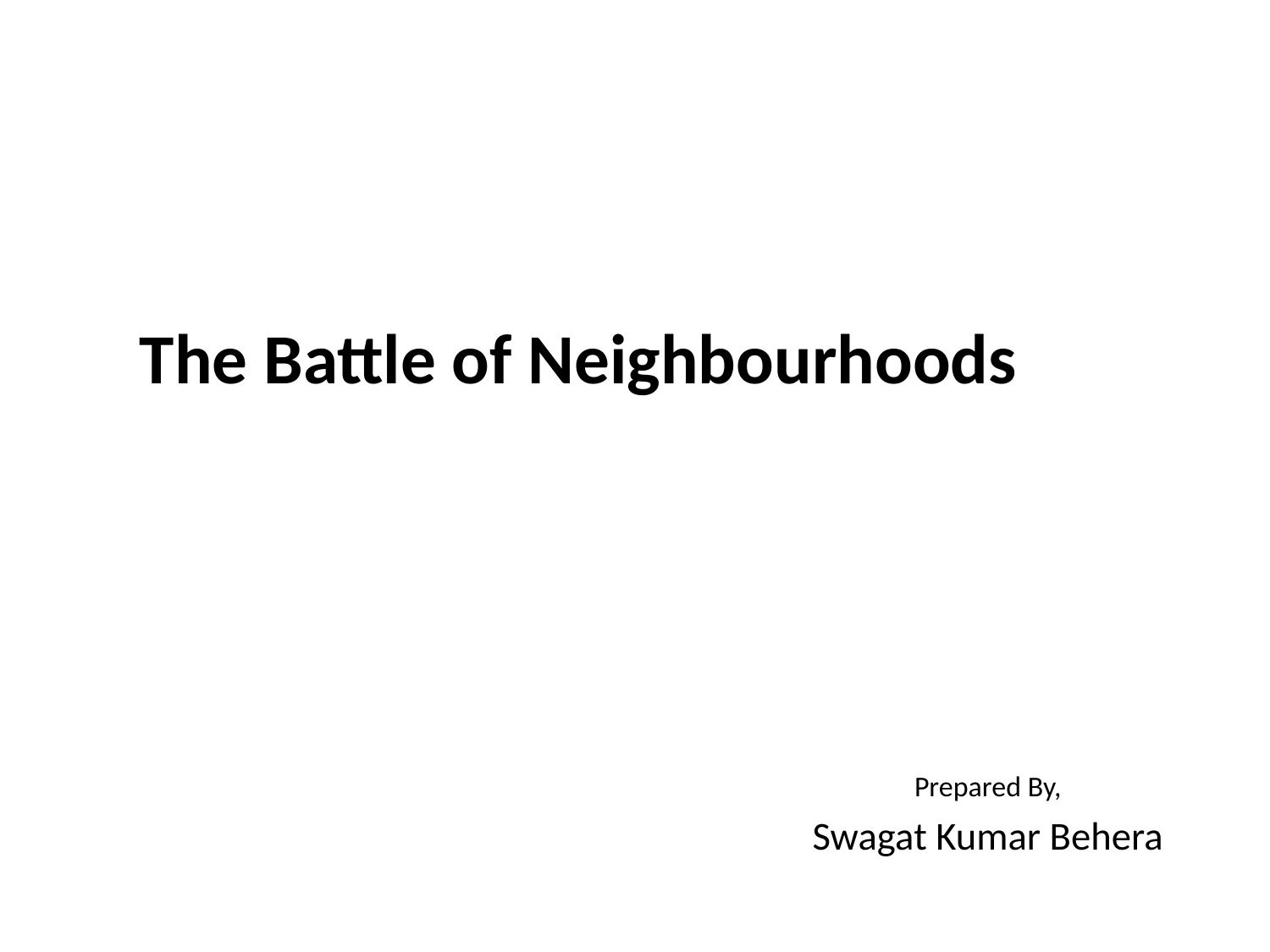

The Battle of Neighbourhoods
Prepared By,
Swagat Kumar Behera